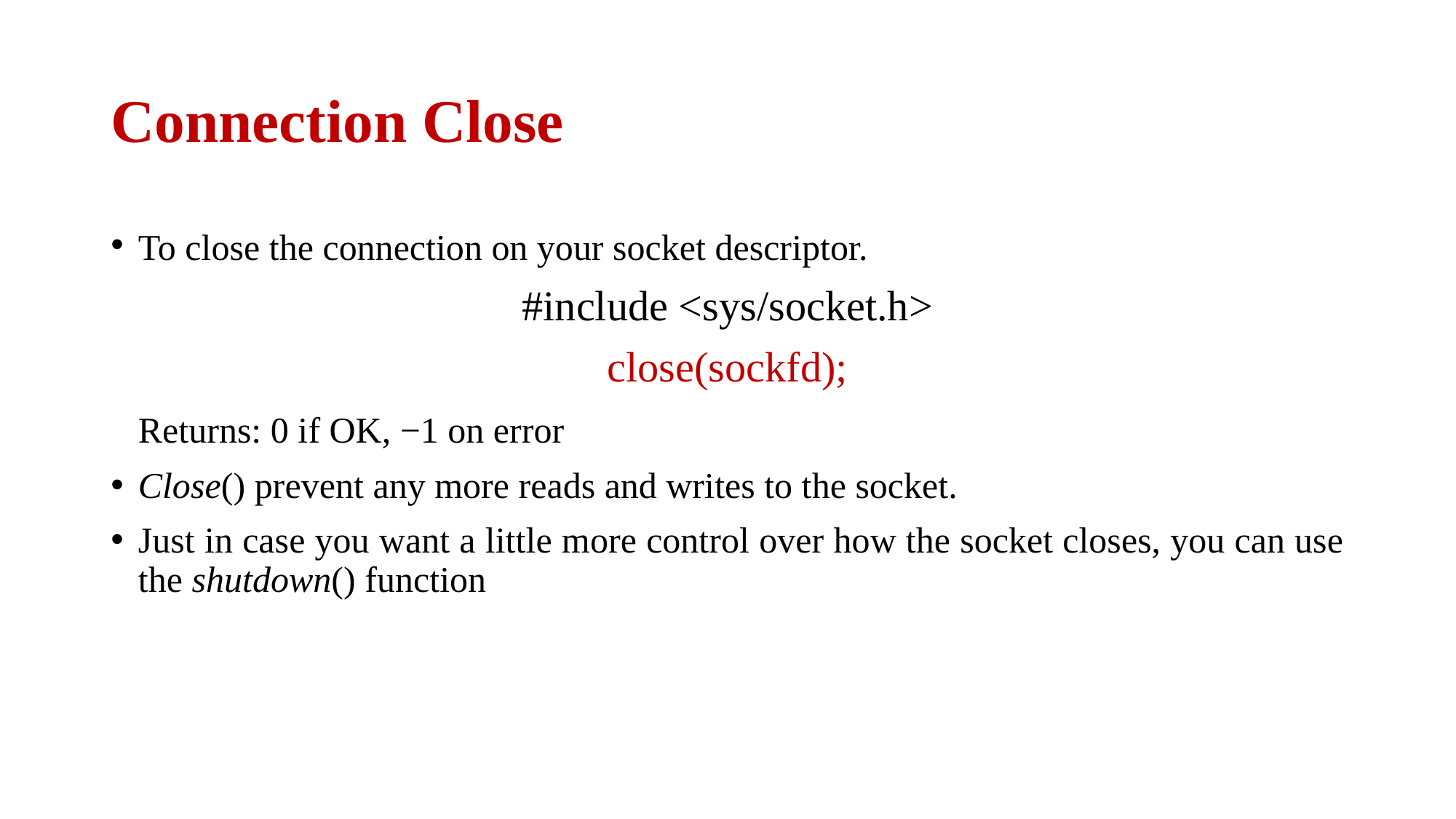

# Connection Close
To close the connection on your socket descriptor.
#include <sys/socket.h>
close(sockfd);
	Returns: 0 if OK, −1 on error
Close() prevent any more reads and writes to the socket.
Just in case you want a little more control over how the socket closes, you can use the shutdown() function